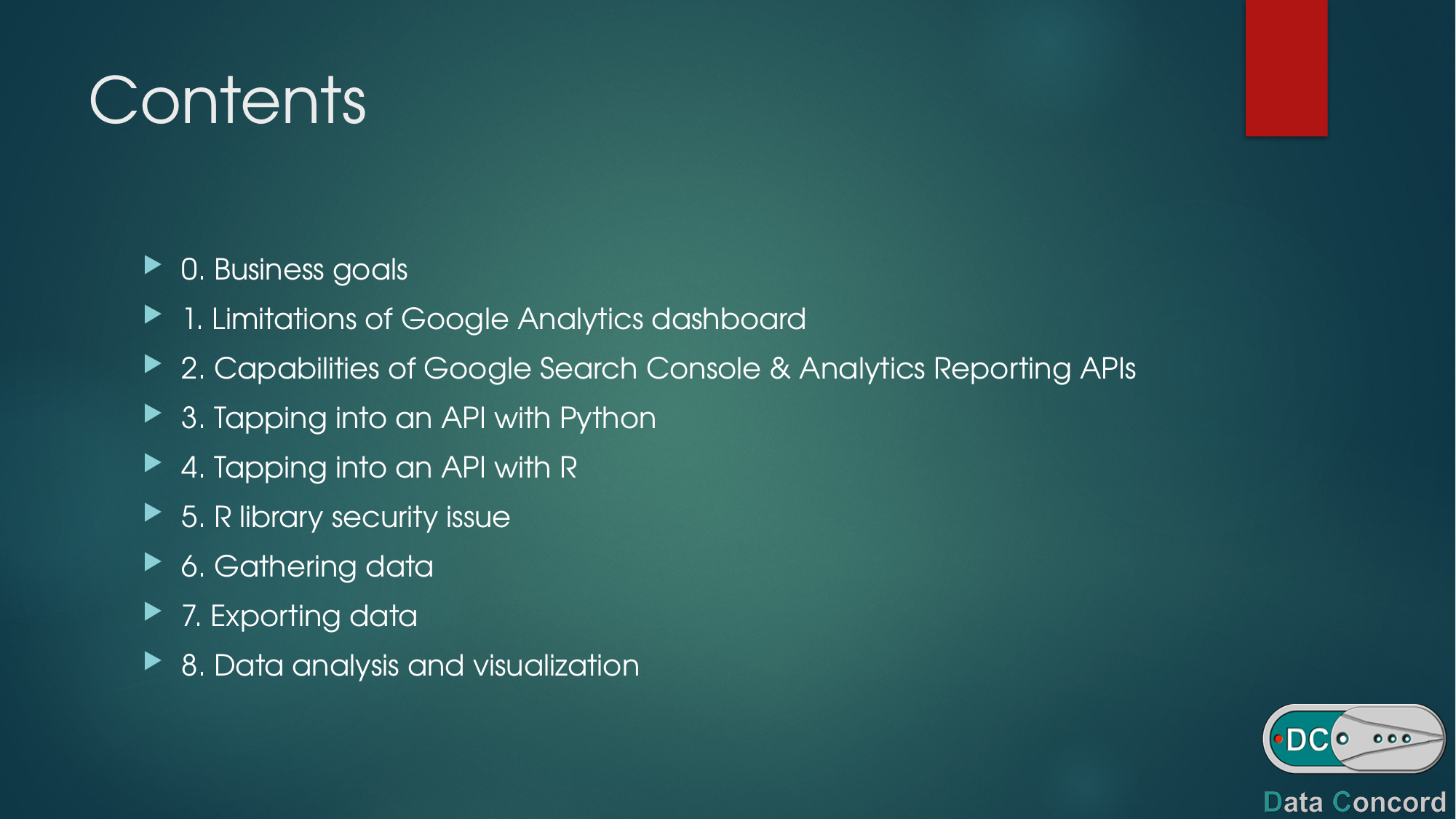

# Contents
0. Business goals
1. Limitations of Google Analytics dashboard
2. Capabilities of Google Search Console & Analytics Reporting APIs
3. Tapping into an API with Python
4. Tapping into an API with R
5. R library security issue
6. Gathering data
7. Exporting data
8. Data analysis and visualization